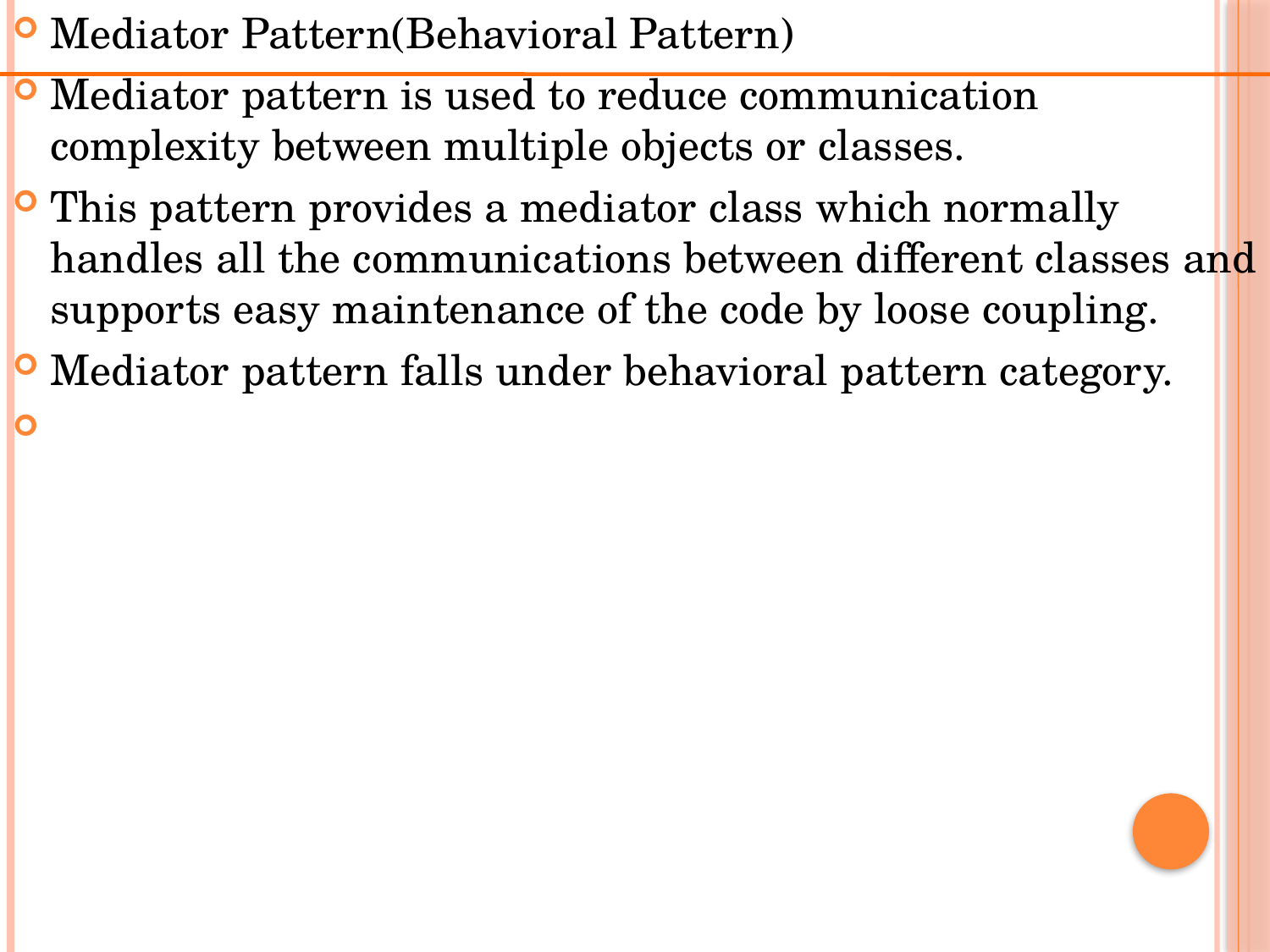

Mediator Pattern(Behavioral Pattern)
Mediator pattern is used to reduce communication complexity between multiple objects or classes.
This pattern provides a mediator class which normally handles all the communications between different classes and supports easy maintenance of the code by loose coupling.
Mediator pattern falls under behavioral pattern category.

#